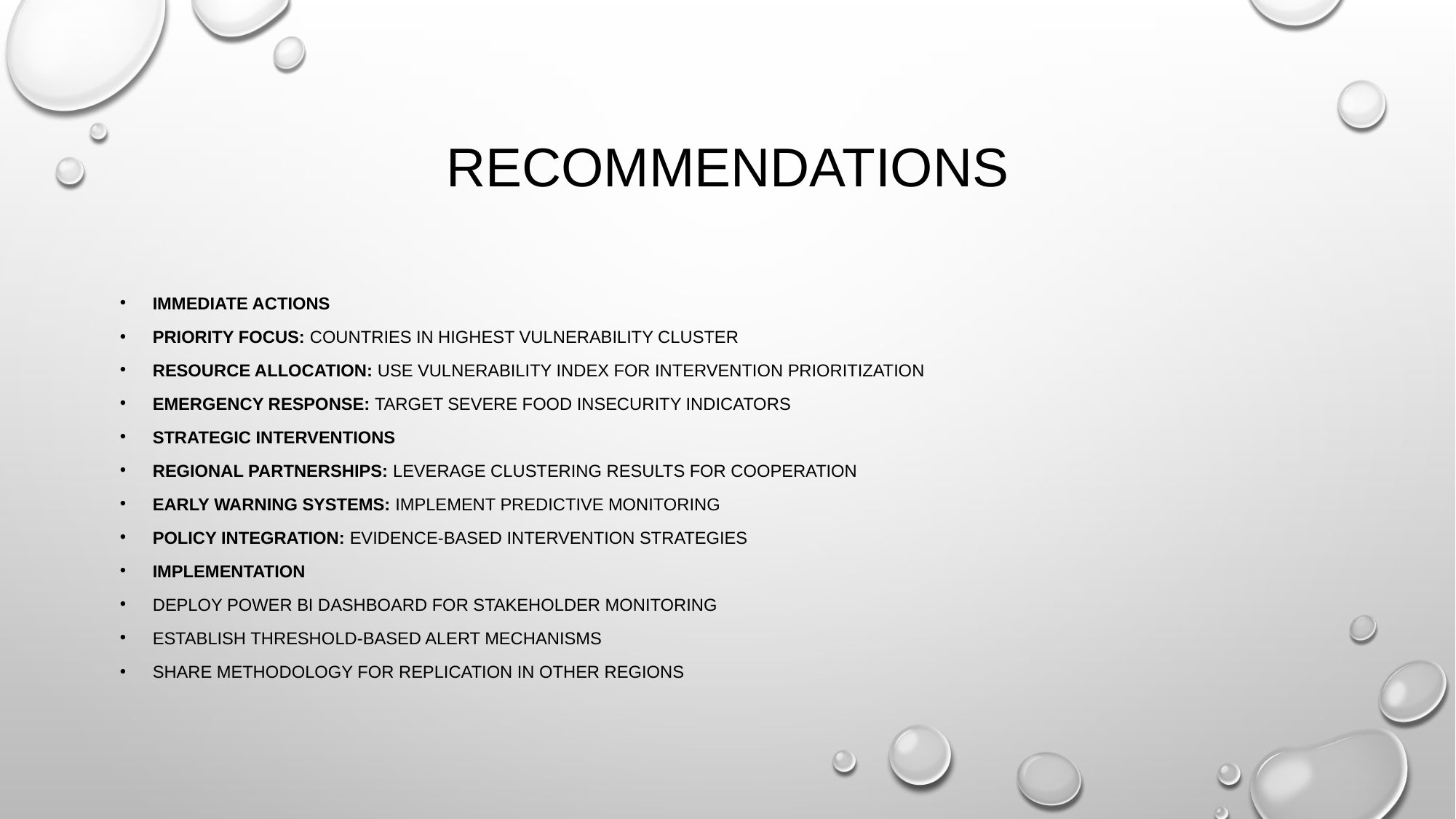

# Recommendations
Immediate Actions
Priority Focus: Countries in highest vulnerability cluster
Resource Allocation: Use vulnerability index for intervention prioritization
Emergency Response: Target severe food insecurity indicators
Strategic Interventions
Regional Partnerships: Leverage clustering results for cooperation
Early Warning Systems: Implement predictive monitoring
Policy Integration: Evidence-based intervention strategies
Implementation
Deploy Power BI dashboard for stakeholder monitoring
Establish threshold-based alert mechanisms
Share methodology for replication in other regions